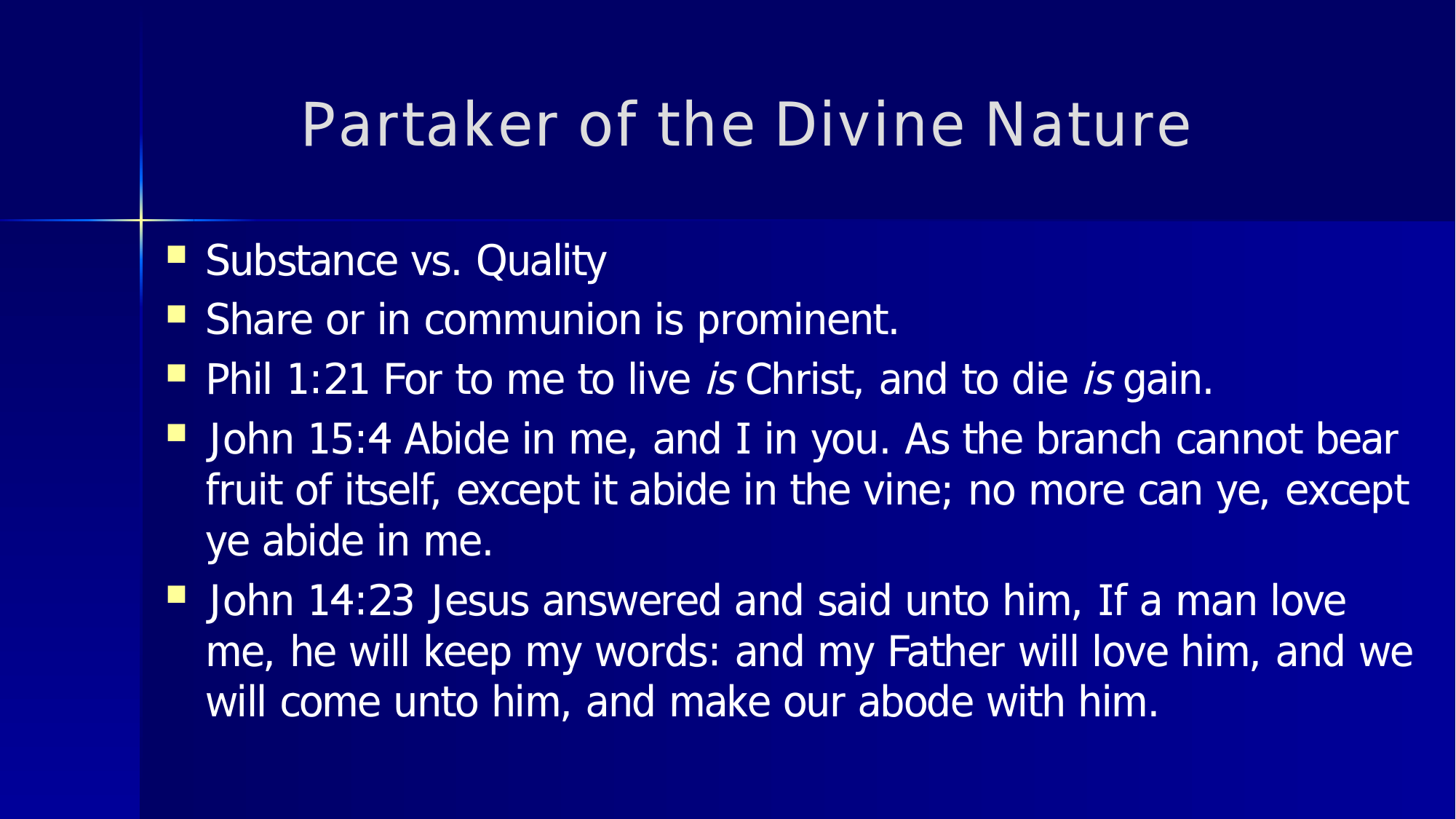

# Partaker of the Divine Nature
Substance vs. Quality
Share or in communion is prominent.
Phil 1:21 For to me to live is Christ, and to die is gain.
John 15:4 Abide in me, and I in you. As the branch cannot bear fruit of itself, except it abide in the vine; no more can ye, except ye abide in me.
John 14:23 Jesus answered and said unto him, If a man love me, he will keep my words: and my Father will love him, and we will come unto him, and make our abode with him.